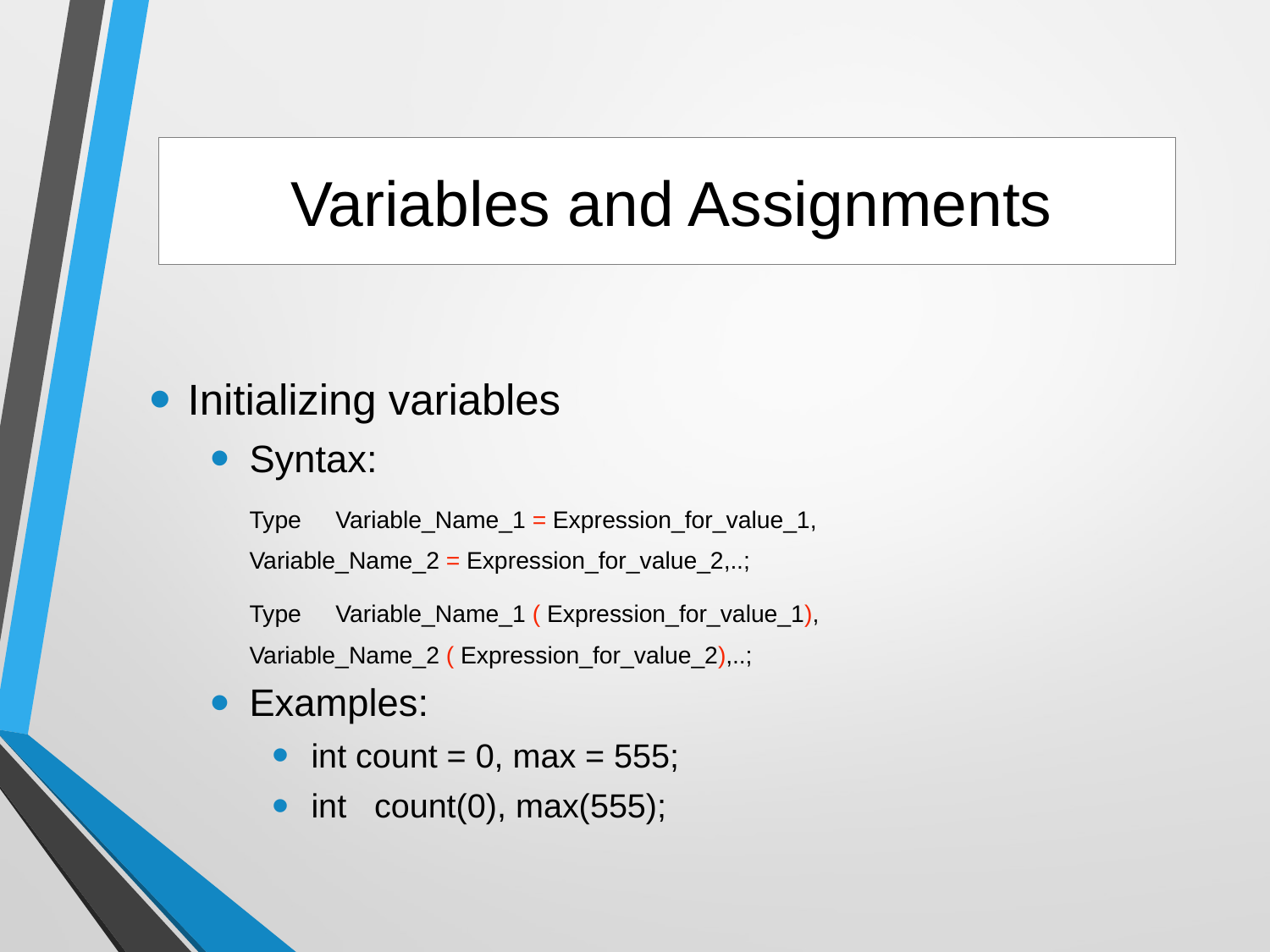

# Variables and Assignments

Initializing variables
Syntax:
	Type	Variable_Name_1 = Expression_for_value_1,
			Variable_Name_2 = Expression_for_value_2,..;
	Type	Variable_Name_1 ( Expression_for_value_1),
			Variable_Name_2 ( Expression_for_value_2),..;
Examples:
int count = 0, max = 555;
int   count(0), max(555);